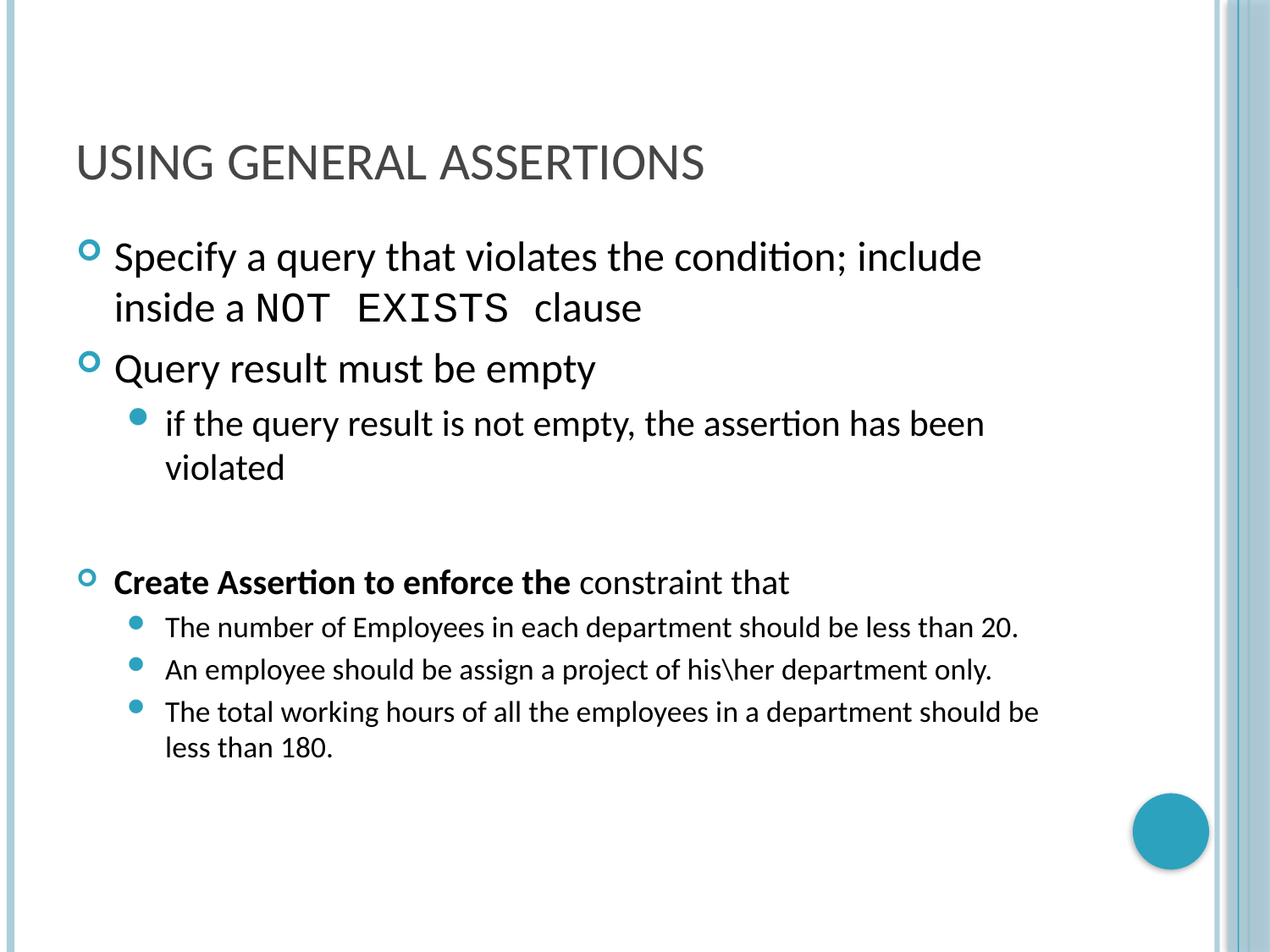

# Using General Assertions
Specify a query that violates the condition; include inside a NOT EXISTS clause
Query result must be empty
if the query result is not empty, the assertion has been violated

Create Assertion to enforce the constraint that
The number of Employees in each department should be less than 20.
An employee should be assign a project of his\her department only.
The total working hours of all the employees in a department should be less than 180.

Chapter 9-87